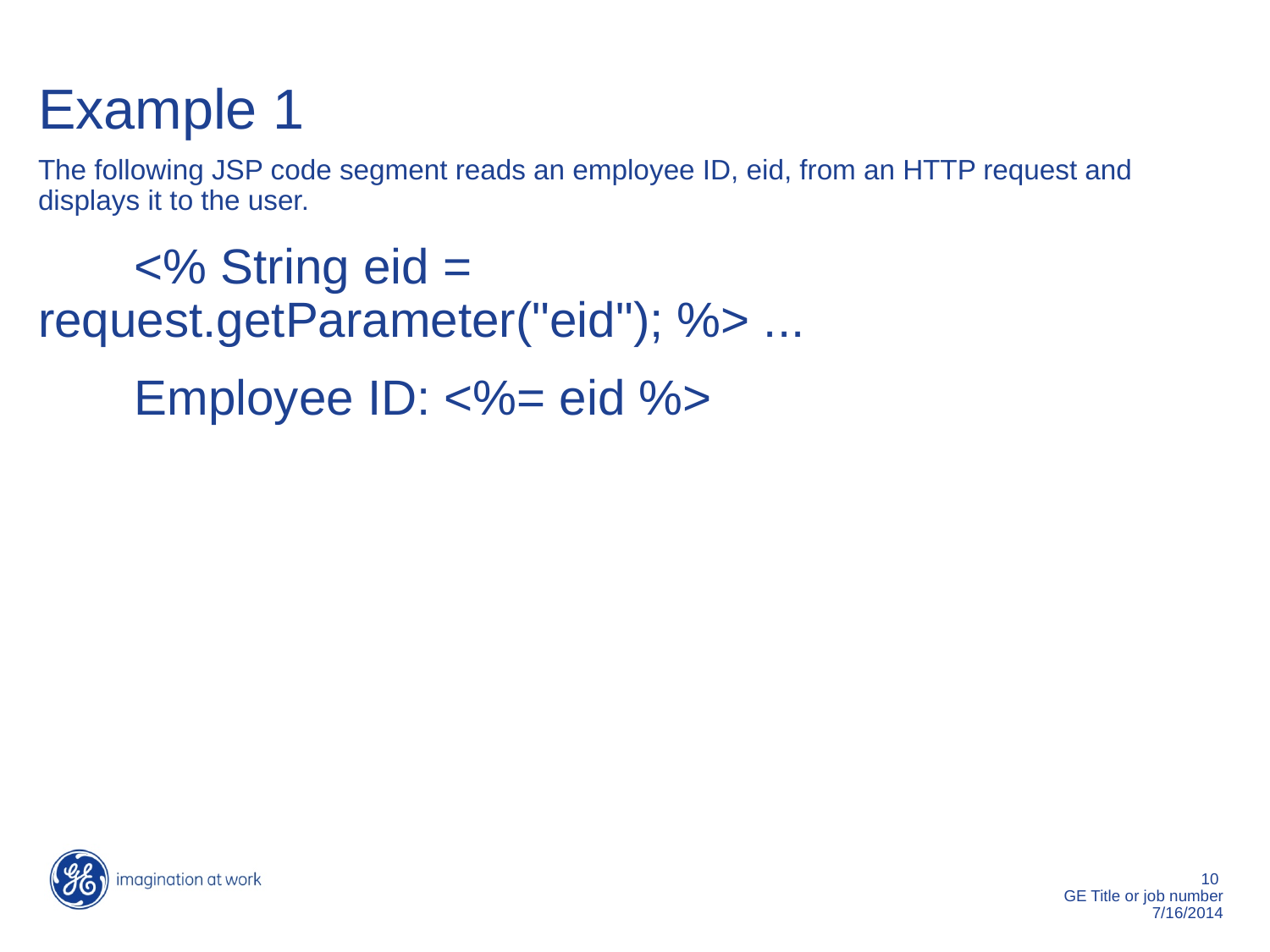

Example 1
The following JSP code segment reads an employee ID, eid, from an HTTP request and displays it to the user.
       <% String eid = request.getParameter("eid"); %> ...
       Employee ID: <%= eid %>